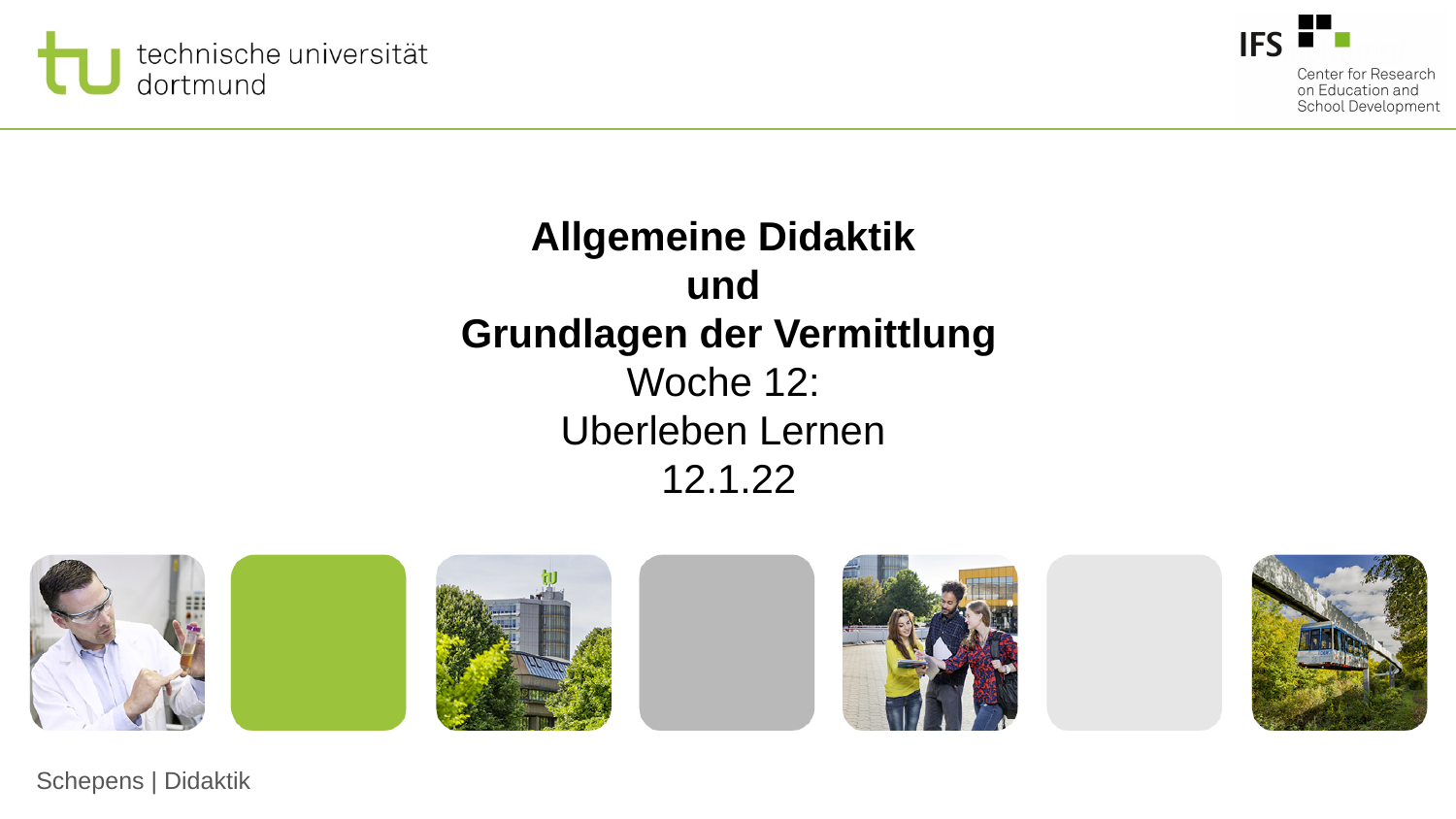

Allgemeine Didaktik
und
Grundlagen der Vermittlung
Woche 12:
Uberleben Lernen
12.1.22